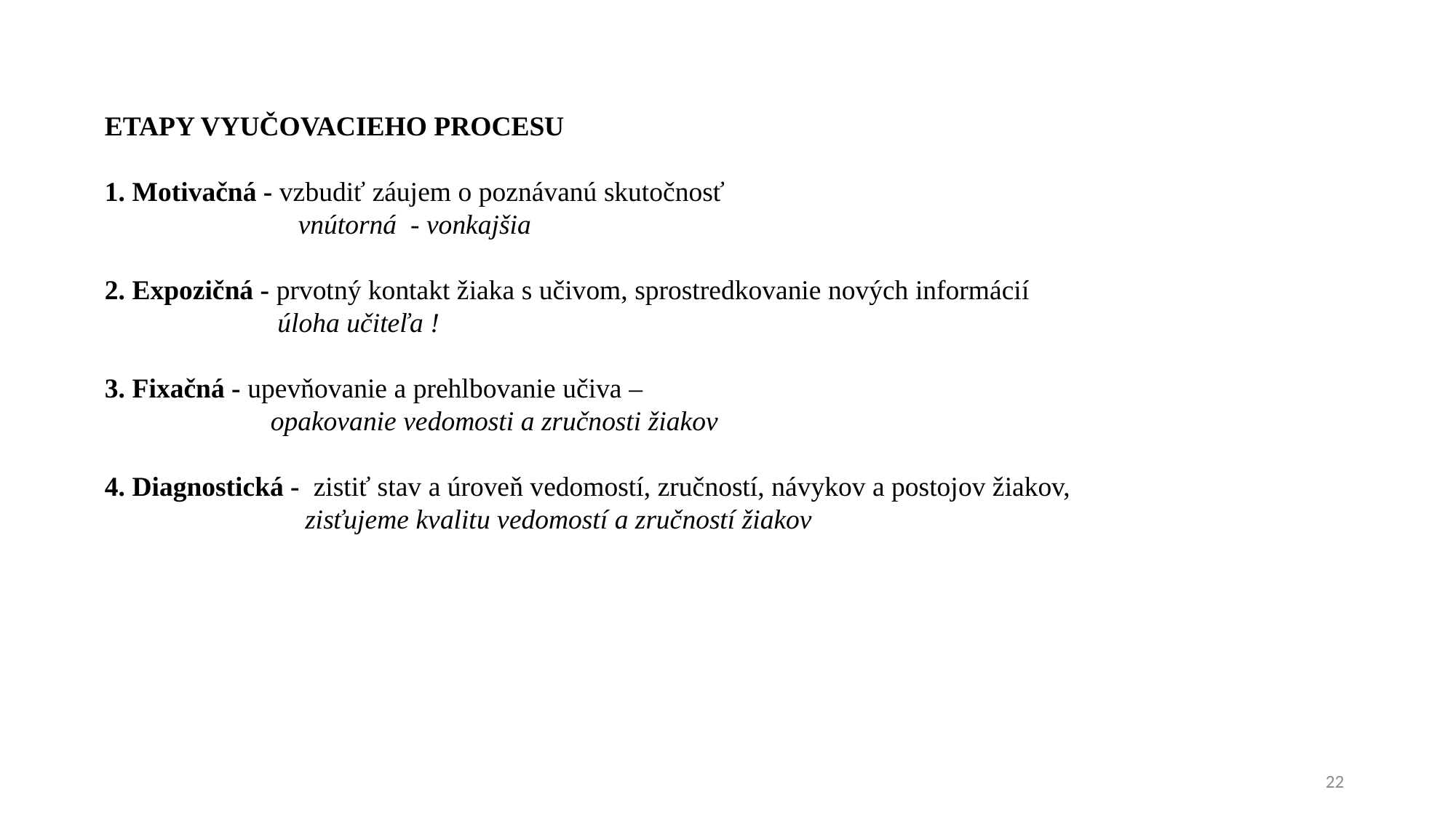

ETAPY VYUČOVACIEHO PROCESU

1. Motivačná - vzbudiť záujem o poznávanú skutočnosť
                            vnútorná  - vonkajšia

2. Expozičná - prvotný kontakt žiaka s učivom, sprostredkovanie nových informácií
                         úloha učiteľa !

3. Fixačná - upevňovanie a prehlbovanie učiva –
                        opakovanie vedomosti a zručnosti žiakov

4. Diagnostická -  zistiť stav a úroveň vedomostí, zručností, návykov a postojov žiakov,
                             zisťujeme kvalitu vedomostí a zručností žiakov
22